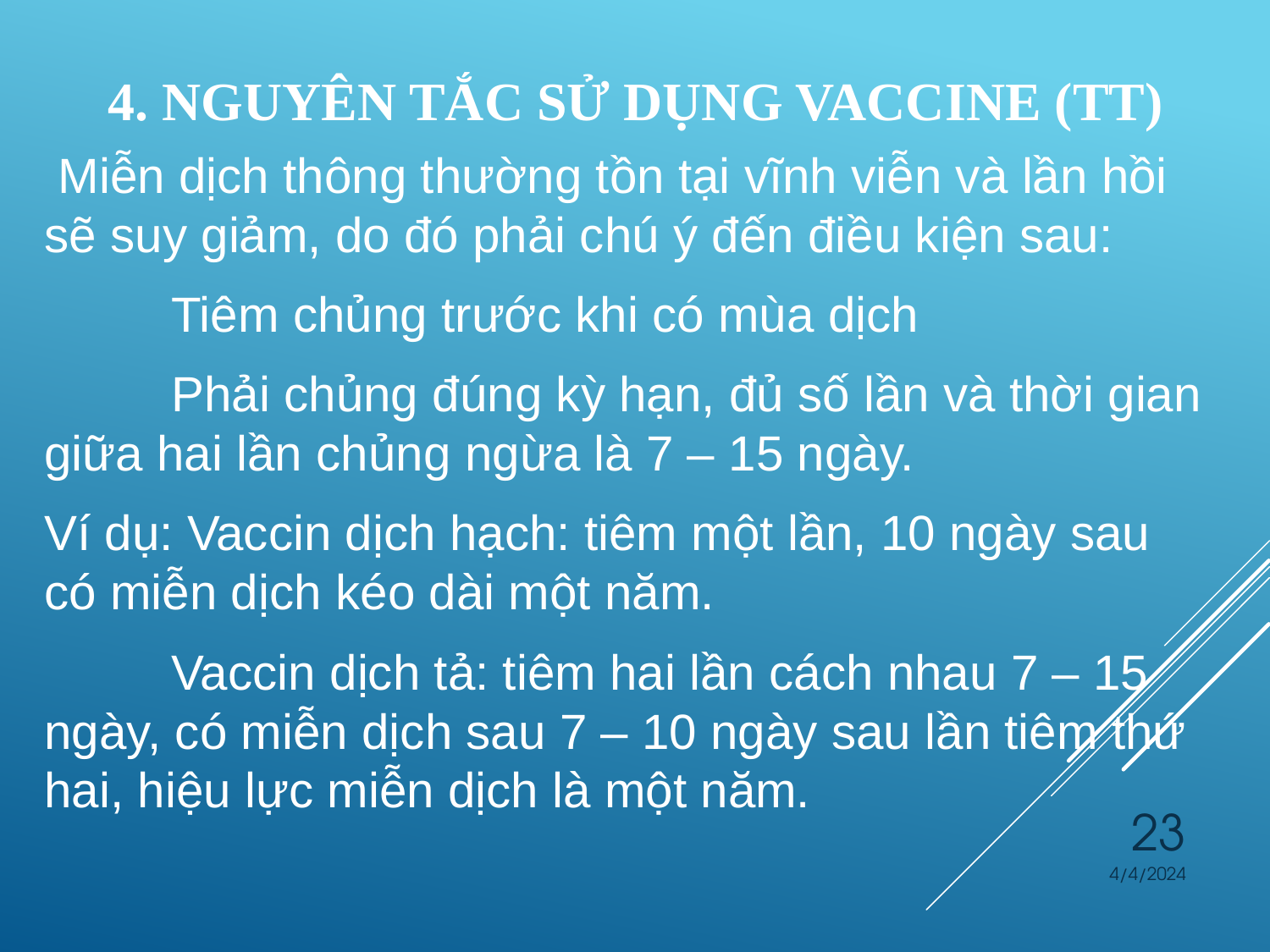

# 4. Nguyên tắc sử dụng VaccinE (tt)
 Miễn dịch thông thường tồn tại vĩnh viễn và lần hồi sẽ suy giảm, do đó phải chú ý đến điều kiện sau:
	Tiêm chủng trước khi có mùa dịch
	Phải chủng đúng kỳ hạn, đủ số lần và thời gian giữa hai lần chủng ngừa là 7 – 15 ngày.
Ví dụ: Vaccin dịch hạch: tiêm một lần, 10 ngày sau có miễn dịch kéo dài một năm.
	Vaccin dịch tả: tiêm hai lần cách nhau 7 – 15 ngày, có miễn dịch sau 7 – 10 ngày sau lần tiêm thứ hai, hiệu lực miễn dịch là một năm.

23
4/4/2024